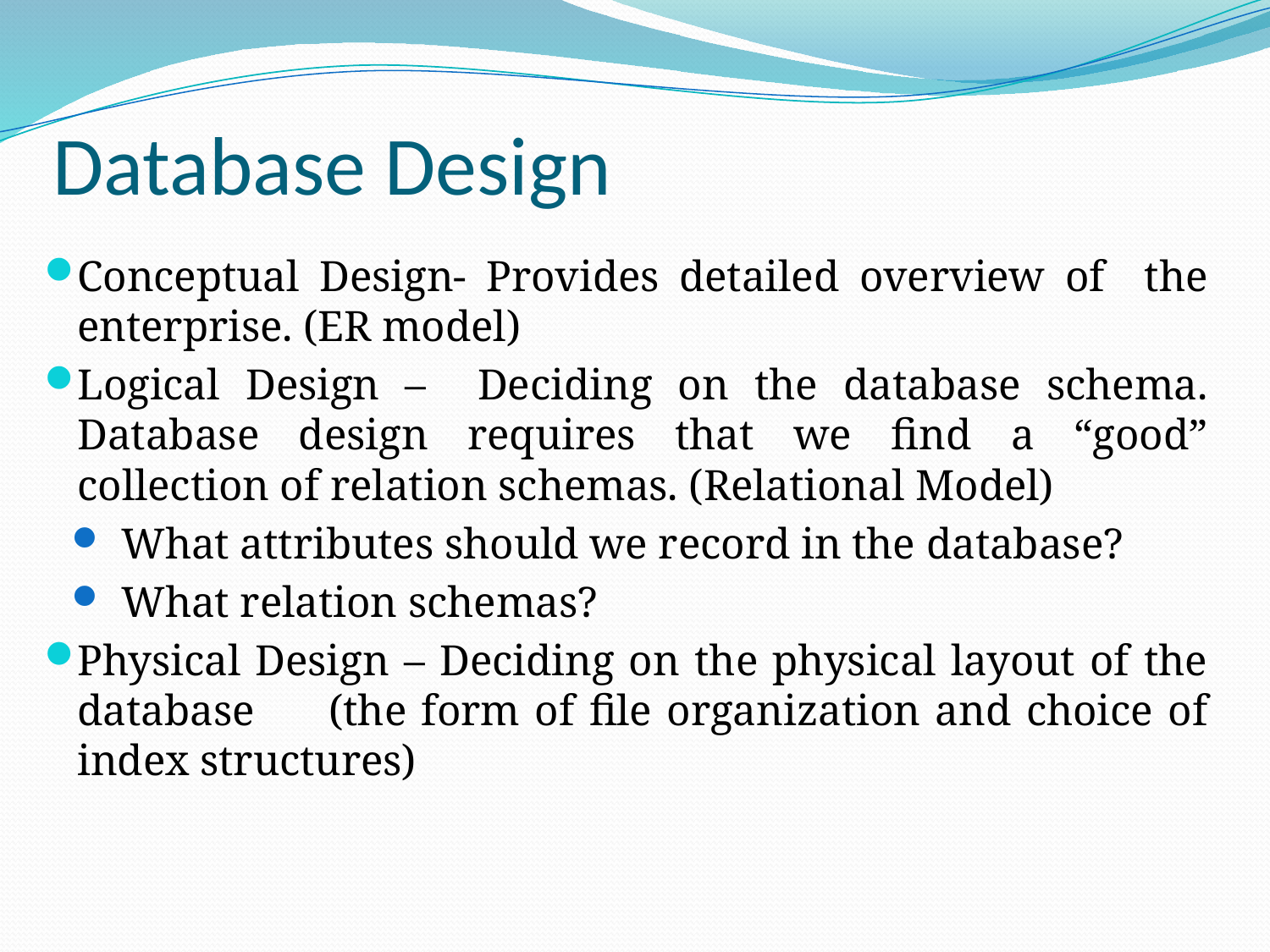

# Database Design
Conceptual Design- Provides detailed overview of  the enterprise. (ER model)
Logical Design –  Deciding on the database schema. Database design requires that we find a “good” collection of relation schemas. (Relational Model)
What attributes should we record in the database?
What relation schemas?
Physical Design – Deciding on the physical layout of the database     (the form of file organization and choice of index structures)